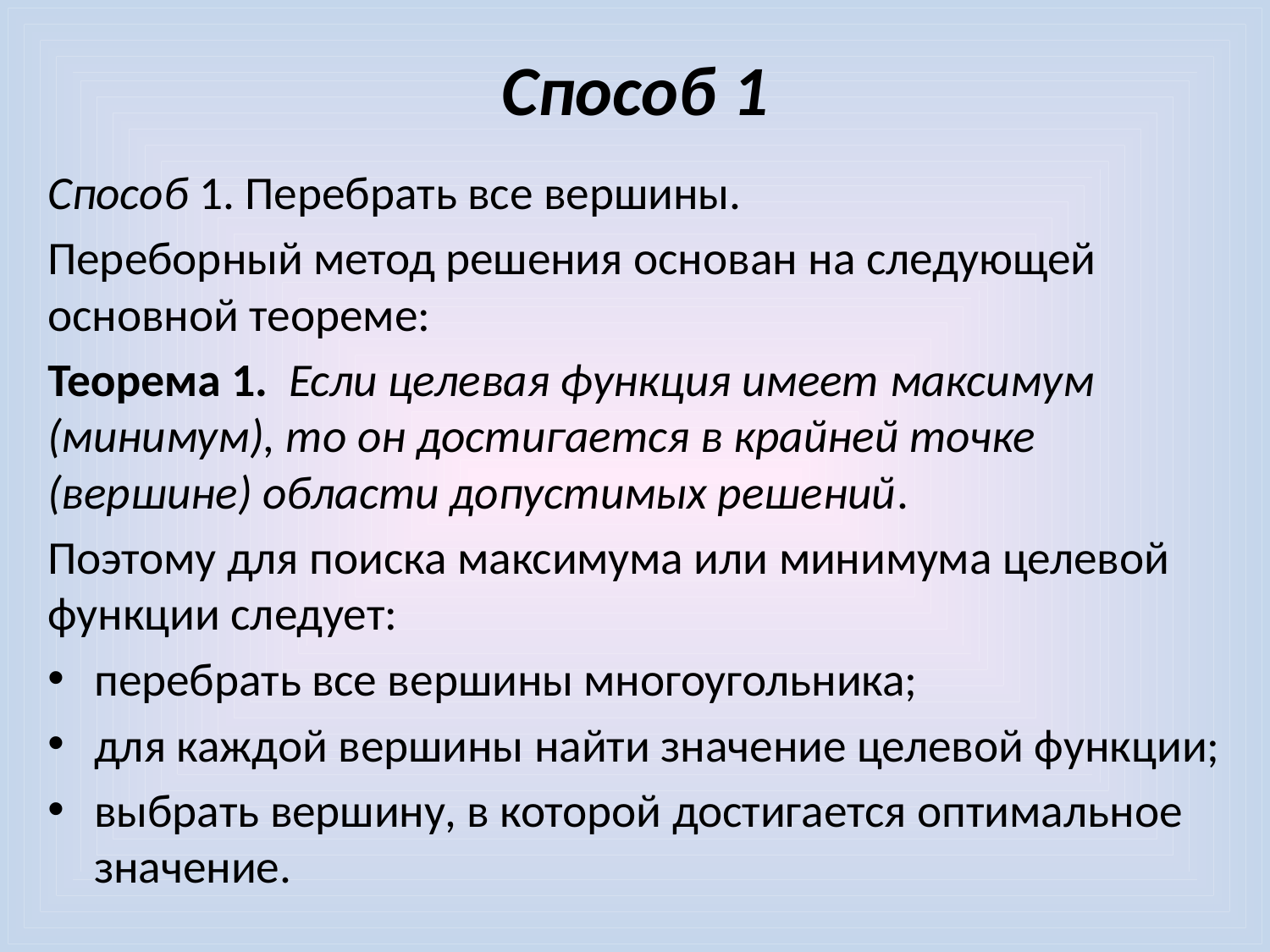

# Способ 1
Способ 1. Перебрать все вершины.
Переборный метод решения основан на следующей основной теореме:
Теорема 1.  Если целевая функция имеет максимум (минимум), то он достигается в крайней точке (вершине) области допустимых решений.
Поэтому для поиска максимума или минимума целевой функции следует:
перебрать все вершины многоугольника;
для каждой вершины найти значение целевой функции;
выбрать вершину, в которой достигается оптимальное значение.